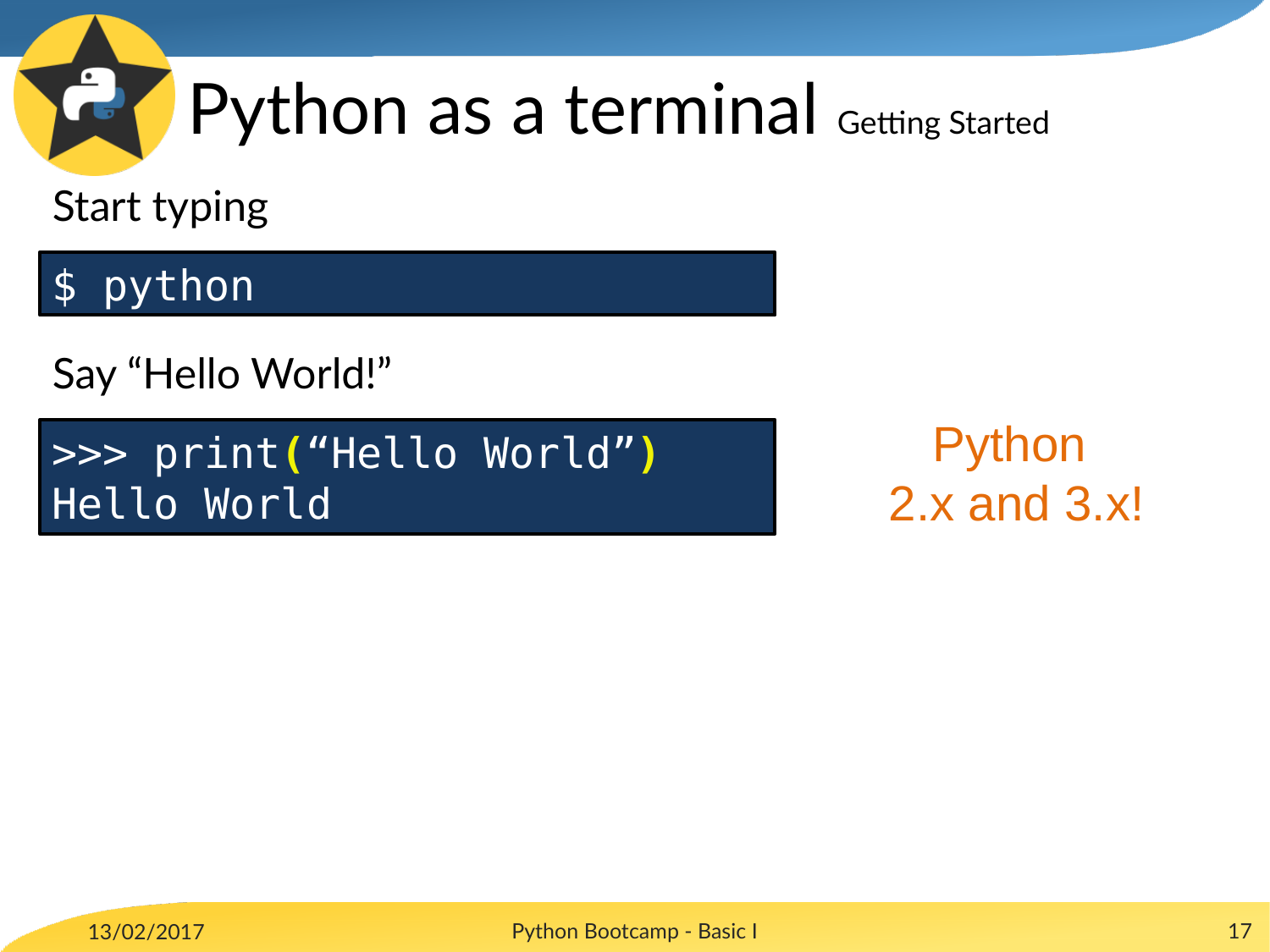

# Python as a terminal Getting Started
Start typing
$ python
Say “Hello World!”
Python
2.x and 3.x!
>>> print(“Hello World”)
Hello World
Python Bootcamp - Basic I
17
13/02/2017